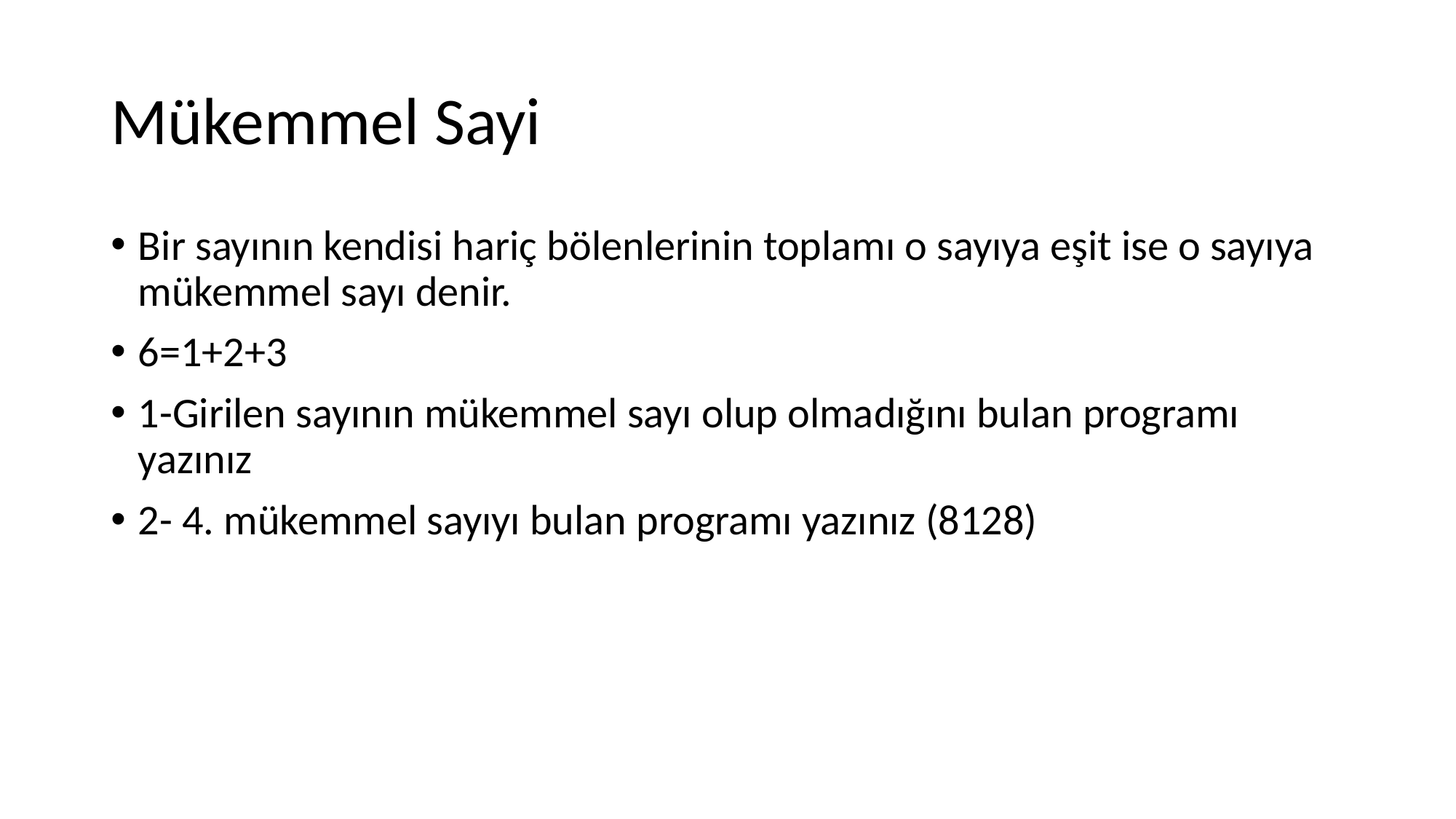

# Mükemmel Sayi
Bir sayının kendisi hariç bölenlerinin toplamı o sayıya eşit ise o sayıya mükemmel sayı denir.
6=1+2+3
1-Girilen sayının mükemmel sayı olup olmadığını bulan programı yazınız
2- 4. mükemmel sayıyı bulan programı yazınız (8128)